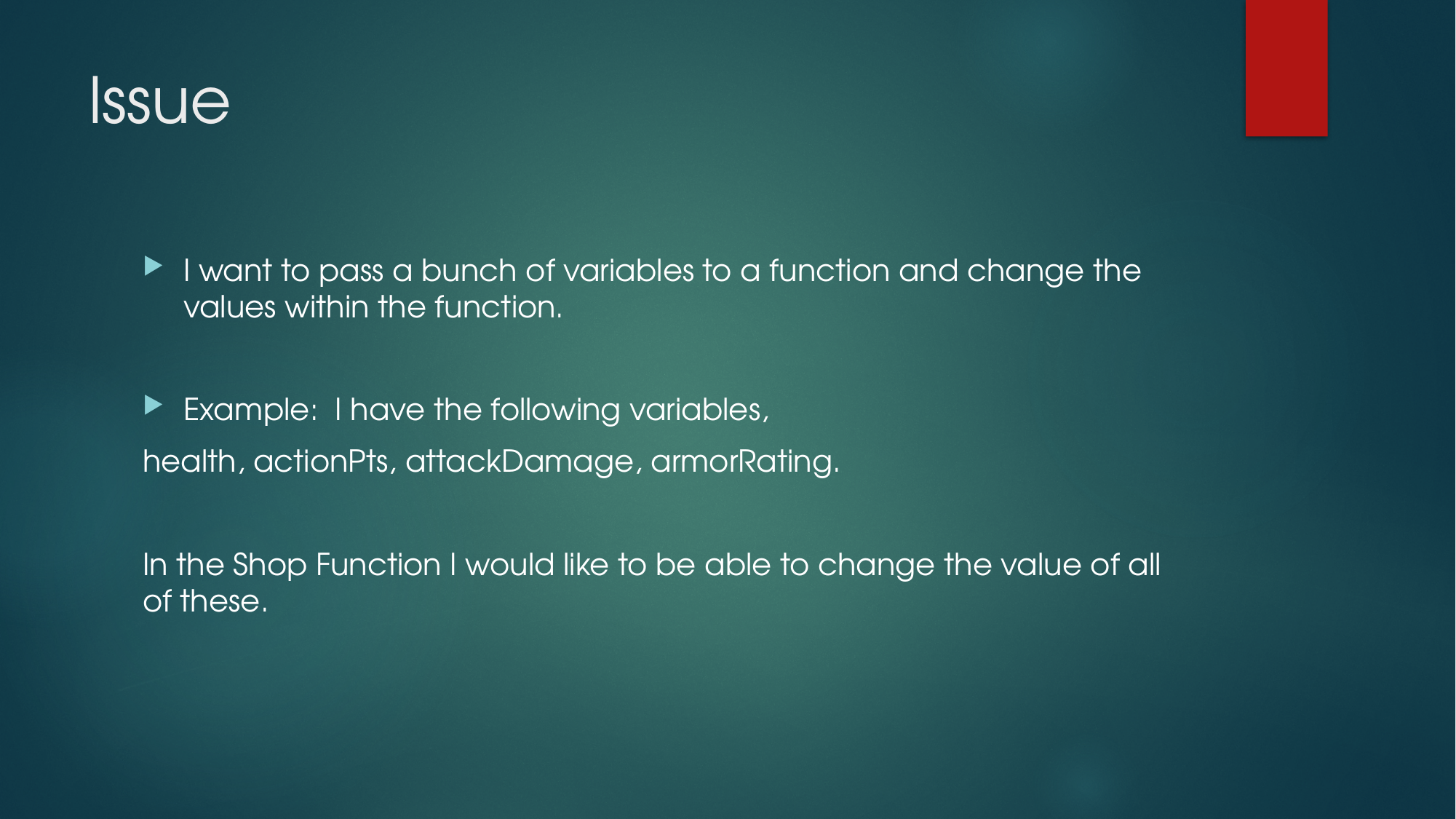

# Issue
I want to pass a bunch of variables to a function and change the values within the function.

Example:  I have the following variables,
health, actionPts, attackDamage, armorRating.

In the Shop Function I would like to be able to change the value of all of these.